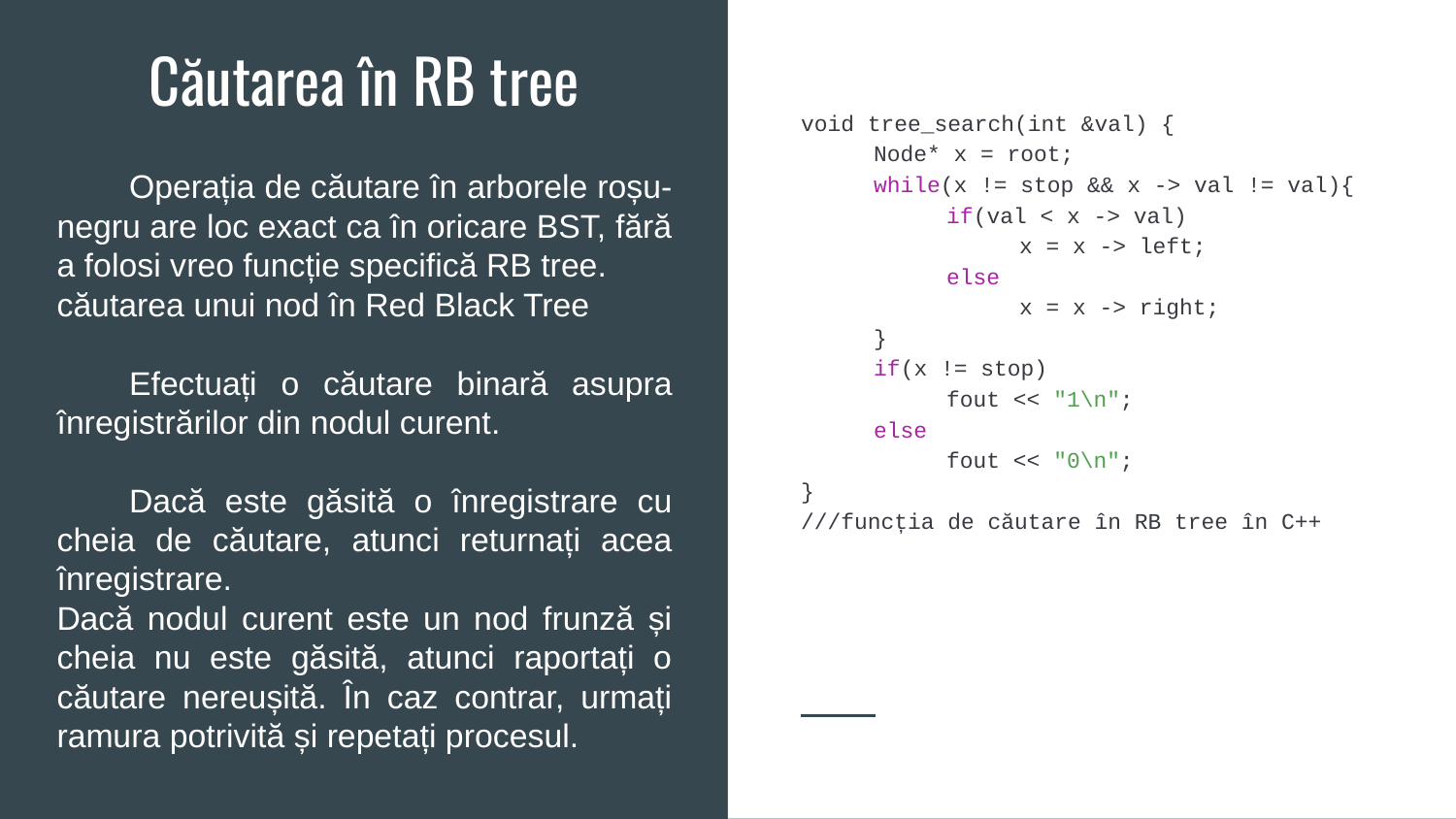

# Căutarea în RB tree
void tree_search(int &val) {
Node* x = root;
while(x != stop && x -> val != val){
if(val < x -> val)
x = x -> left;
else
x = x -> right;
}
if(x != stop)
fout << "1\n";
else
fout << "0\n";
}
///funcția de căutare în RB tree în C++

Operația de căutare în arborele roșu-negru are loc exact ca în oricare BST, fără a folosi vreo funcție specifică RB tree.
căutarea unui nod în Red Black Tree

Efectuați o căutare binară asupra înregistrărilor din nodul curent.

Dacă este găsită o înregistrare cu cheia de căutare, atunci returnați acea înregistrare.
Dacă nodul curent este un nod frunză și cheia nu este găsită, atunci raportați o căutare nereușită. În caz contrar, urmați ramura potrivită și repetați procesul.